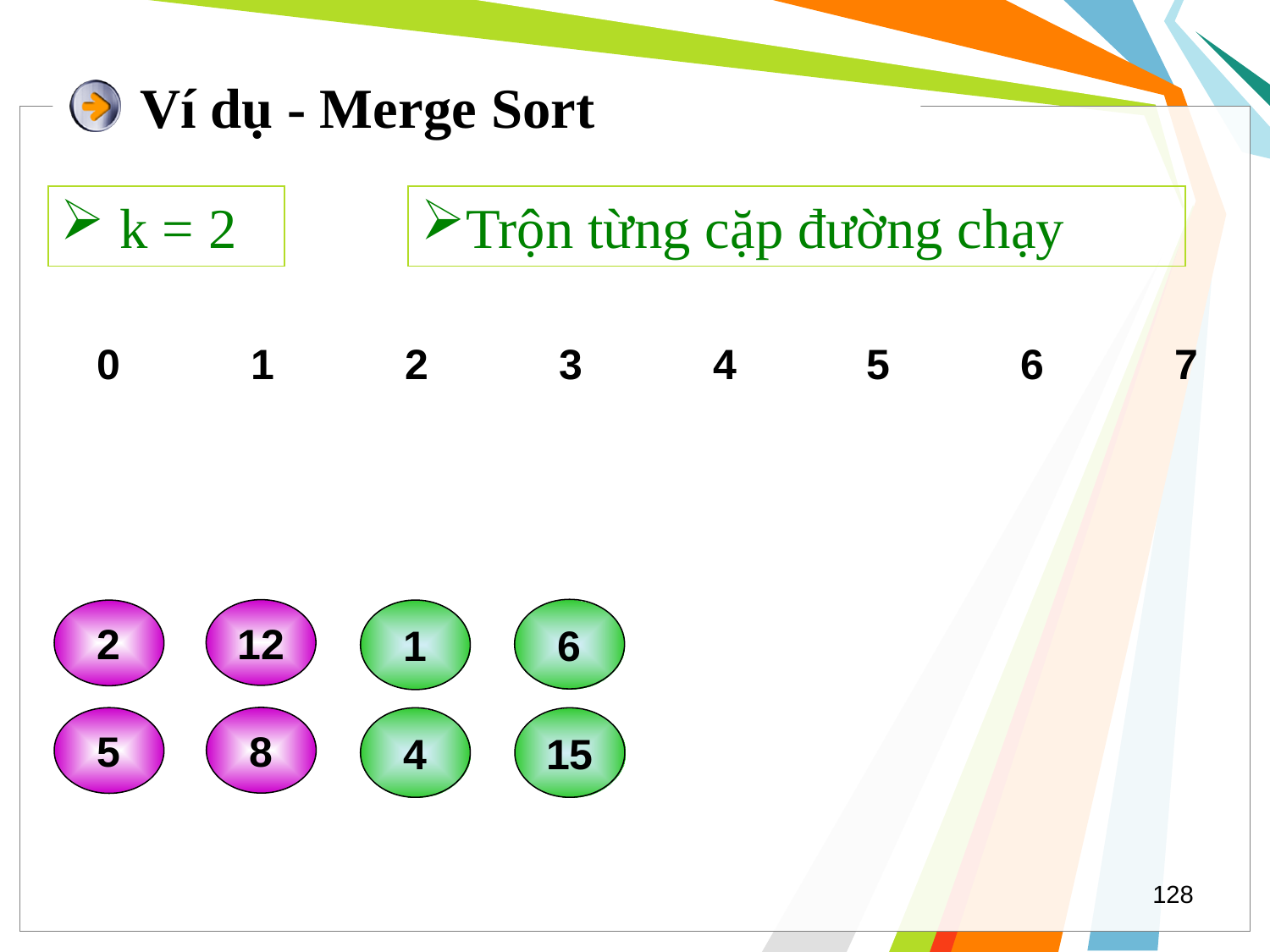

# Ví dụ - Merge Sort
 k = 2
Trộn từng cặp đường chạy
0
1
2
3
4
5
6
7
6
12
2
1
8
5
4
15
128